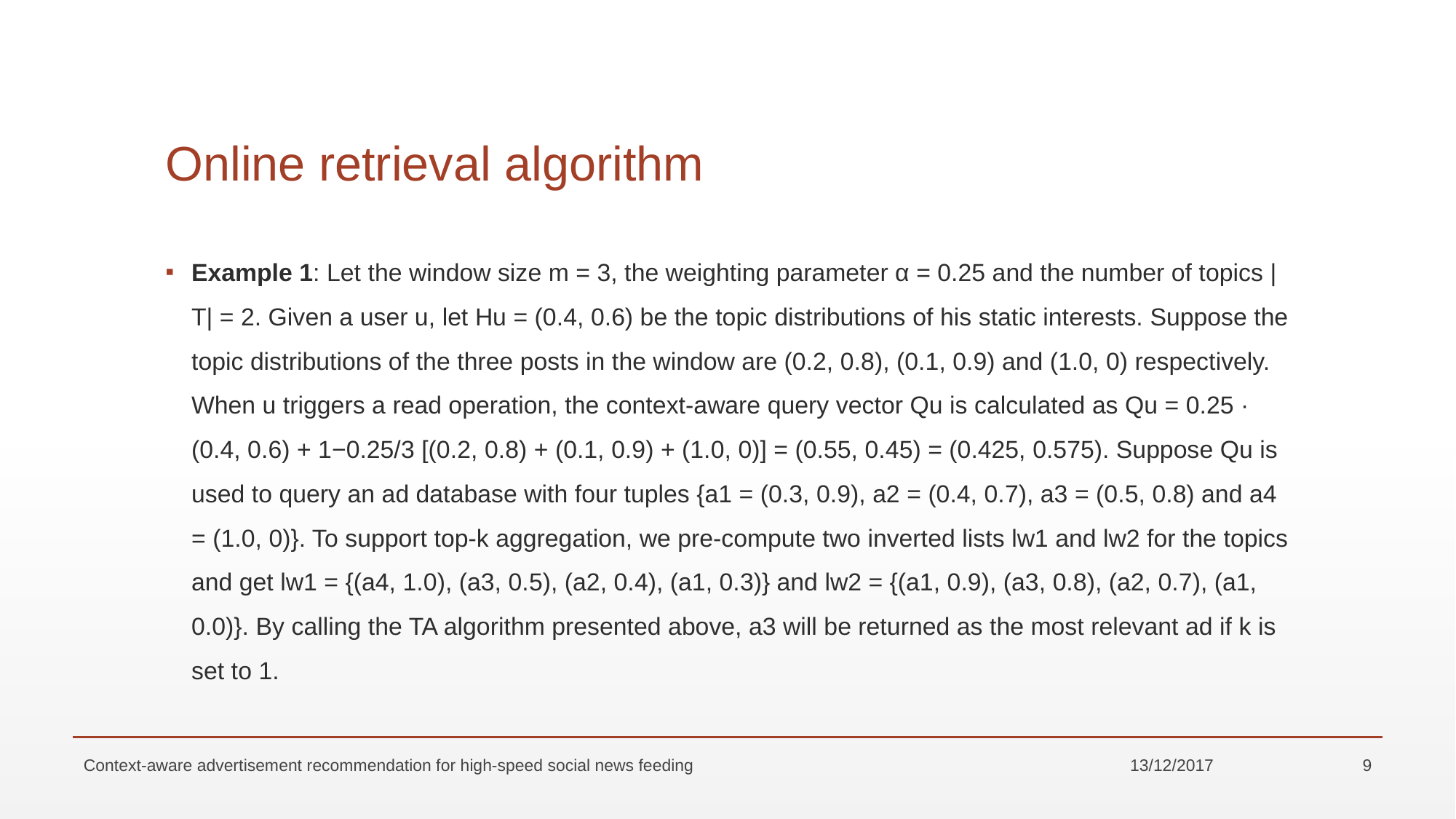

# Online retrieval algorithm
Example 1: Let the window size m = 3, the weighting parameter α = 0.25 and the number of topics |T| = 2. Given a user u, let Hu = (0.4, 0.6) be the topic distributions of his static interests. Suppose the topic distributions of the three posts in the window are (0.2, 0.8), (0.1, 0.9) and (1.0, 0) respectively. When u triggers a read operation, the context-aware query vector Qu is calculated as Qu = 0.25 · (0.4, 0.6) + 1−0.25/3 [(0.2, 0.8) + (0.1, 0.9) + (1.0, 0)] = (0.55, 0.45) = (0.425, 0.575). Suppose Qu is used to query an ad database with four tuples {a1 = (0.3, 0.9), a2 = (0.4, 0.7), a3 = (0.5, 0.8) and a4 = (1.0, 0)}. To support top-k aggregation, we pre-compute two inverted lists lw1 and lw2 for the topics and get lw1 = {(a4, 1.0), (a3, 0.5), (a2, 0.4), (a1, 0.3)} and lw2 = {(a1, 0.9), (a3, 0.8), (a2, 0.7), (a1, 0.0)}. By calling the TA algorithm presented above, a3 will be returned as the most relevant ad if k is set to 1.
Context-aware advertisement recommendation for high-speed social news feeding
13/12/2017
9